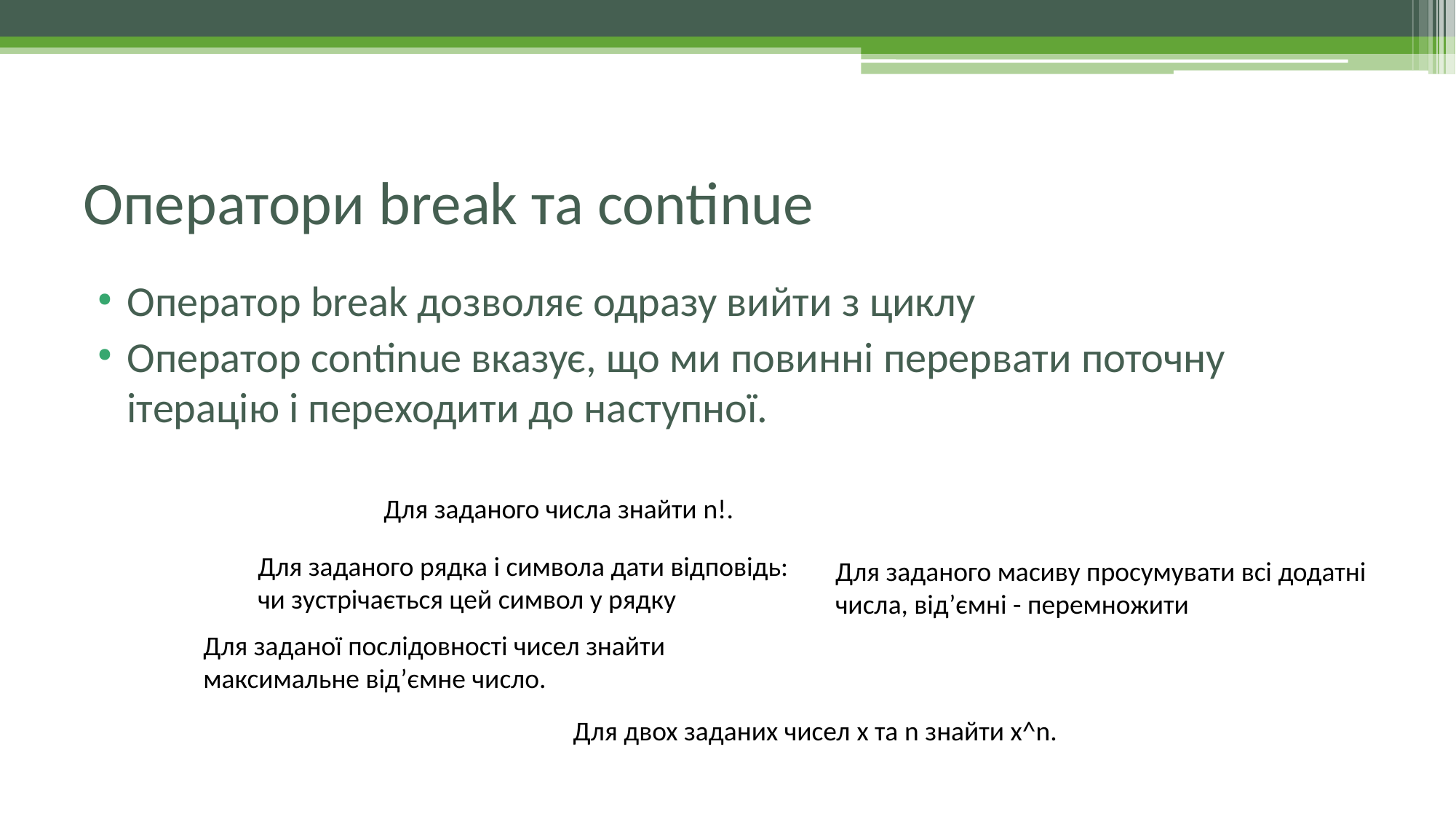

# Оператори break та continue
Оператор break дозволяє одразу вийти з циклу
Оператор continue вказує, що ми повинні перервати поточну ітерацію і переходити до наступної.
Для заданого числа знайти n!.
Для заданого рядка і символа дати відповідь: чи зустрічається цей символ у рядку
Для заданого масиву просумувати всі додатні числа, від’ємні - перемножити
Для заданої послідовності чисел знайти максимальне від’ємне число.
Для двох заданих чисел x та n знайти x^n.